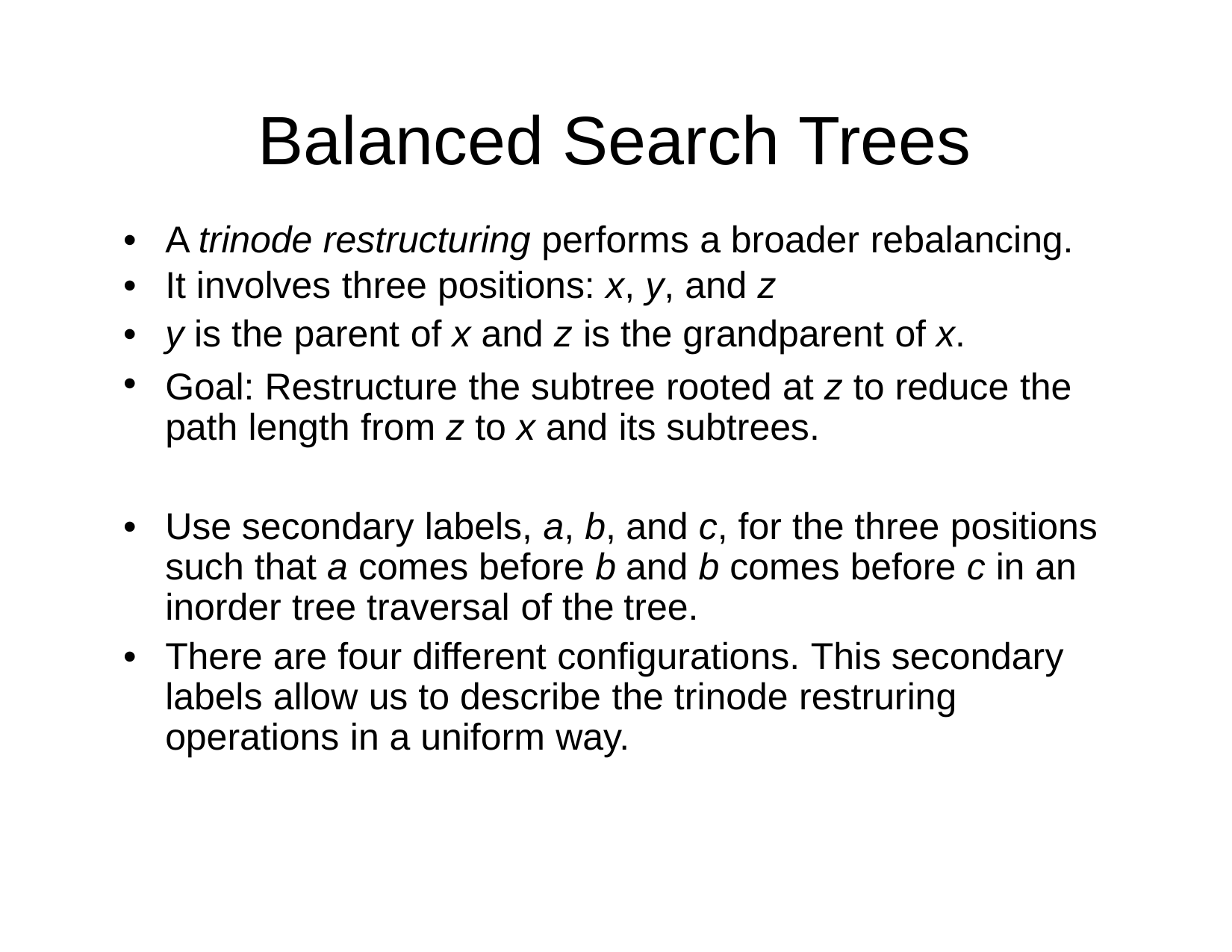

Balanced
Search
Trees
•
•
•
•
A trinode restructuring performs a broader rebalancing.
It involves three positions: x, y, and z
y is the parent of x and z is the grandparent of x.
Goal: Restructure the subtree rooted at z to reduce the path length from z to x and its subtrees.
•
Use secondary labels, a, b,
such that a comes before b
inorder tree traversal of the
and c, for the three positions
and b comes before c in an tree.
•
There are four different configurations. This secondary
labels allow us to describe the trinode restruring operations in a uniform way.